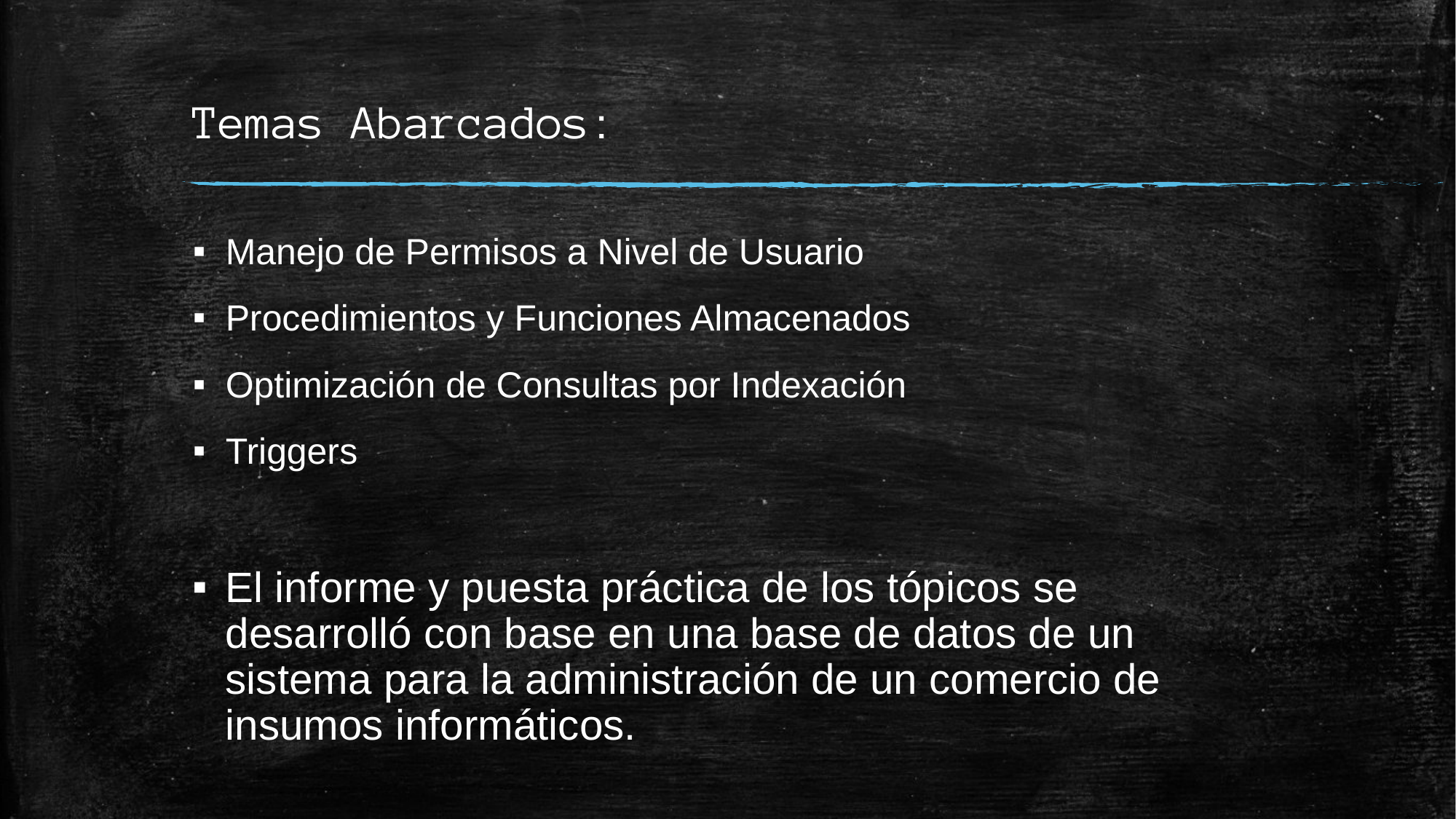

# Temas Abarcados:
Manejo de Permisos a Nivel de Usuario
Procedimientos y Funciones Almacenados
Optimización de Consultas por Indexación
Triggers

El informe y puesta práctica de los tópicos se desarrolló con base en una base de datos de un sistema para la administración de un comercio de insumos informáticos.